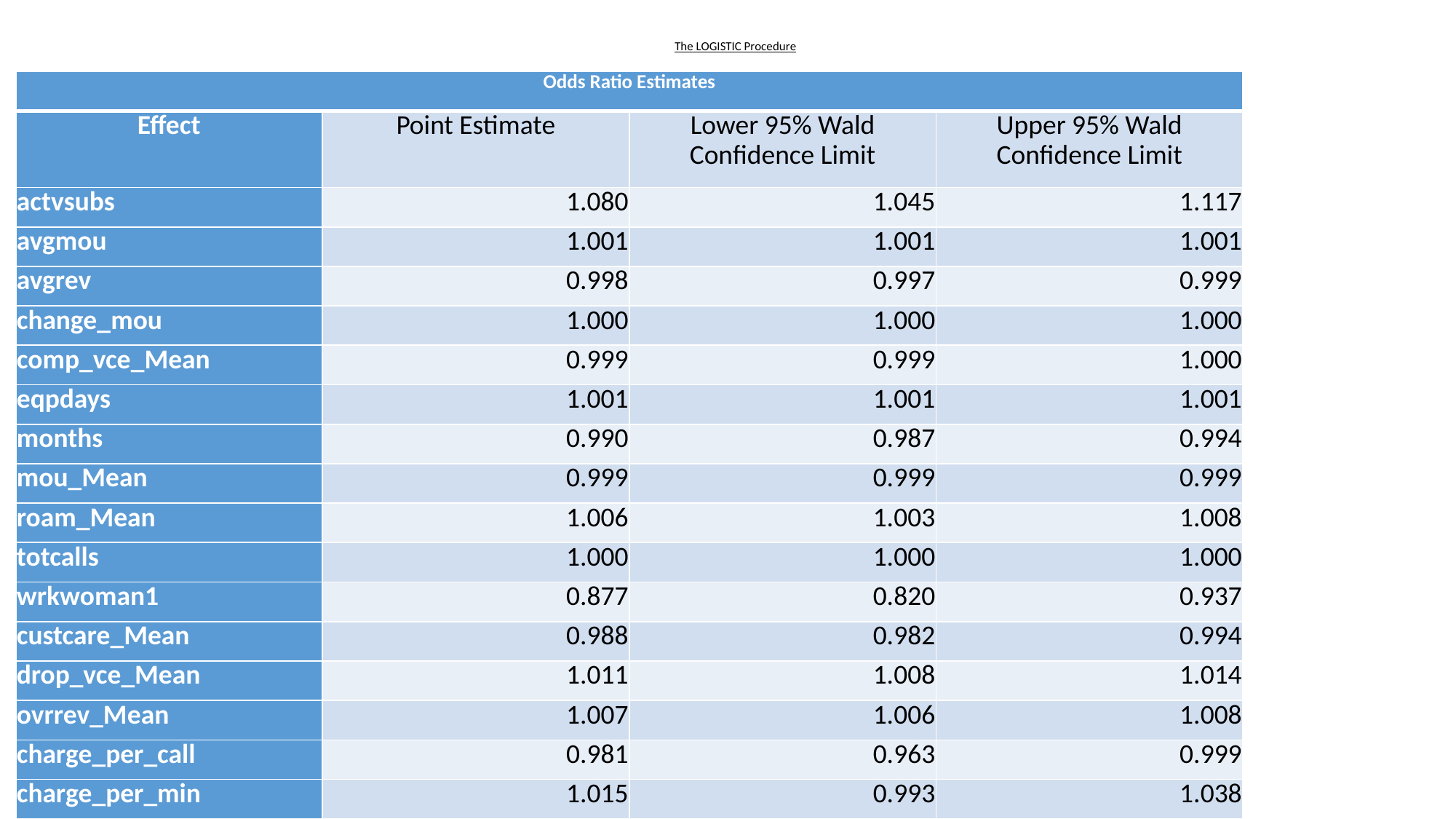

# The LOGISTIC Procedure
| Odds Ratio Estimates |  |  |  |
| --- | --- | --- | --- |
| Effect | Point Estimate | Lower 95% Wald Confidence Limit | Upper 95% Wald Confidence Limit |
| actvsubs | 1.080 | 1.045 | 1.117 |
| avgmou | 1.001 | 1.001 | 1.001 |
| avgrev | 0.998 | 0.997 | 0.999 |
| change\_mou | 1.000 | 1.000 | 1.000 |
| comp\_vce\_Mean | 0.999 | 0.999 | 1.000 |
| eqpdays | 1.001 | 1.001 | 1.001 |
| months | 0.990 | 0.987 | 0.994 |
| mou\_Mean | 0.999 | 0.999 | 0.999 |
| roam\_Mean | 1.006 | 1.003 | 1.008 |
| totcalls | 1.000 | 1.000 | 1.000 |
| wrkwoman1 | 0.877 | 0.820 | 0.937 |
| custcare\_Mean | 0.988 | 0.982 | 0.994 |
| drop\_vce\_Mean | 1.011 | 1.008 | 1.014 |
| ovrrev\_Mean | 1.007 | 1.006 | 1.008 |
| charge\_per\_call | 0.981 | 0.963 | 0.999 |
| charge\_per\_min | 1.015 | 0.993 | 1.038 |